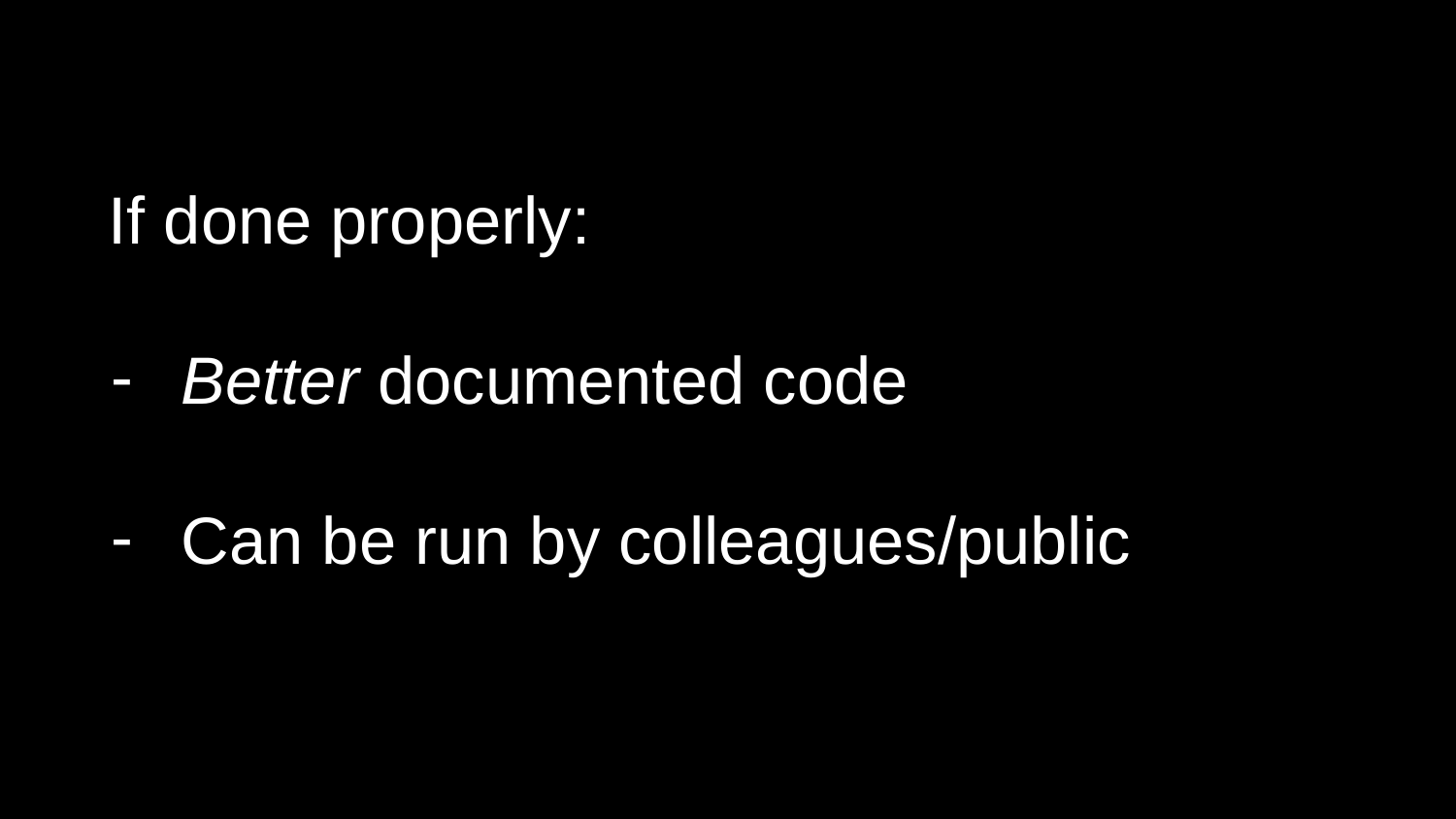

If done properly:

Better documented code

Can be run by colleagues/public